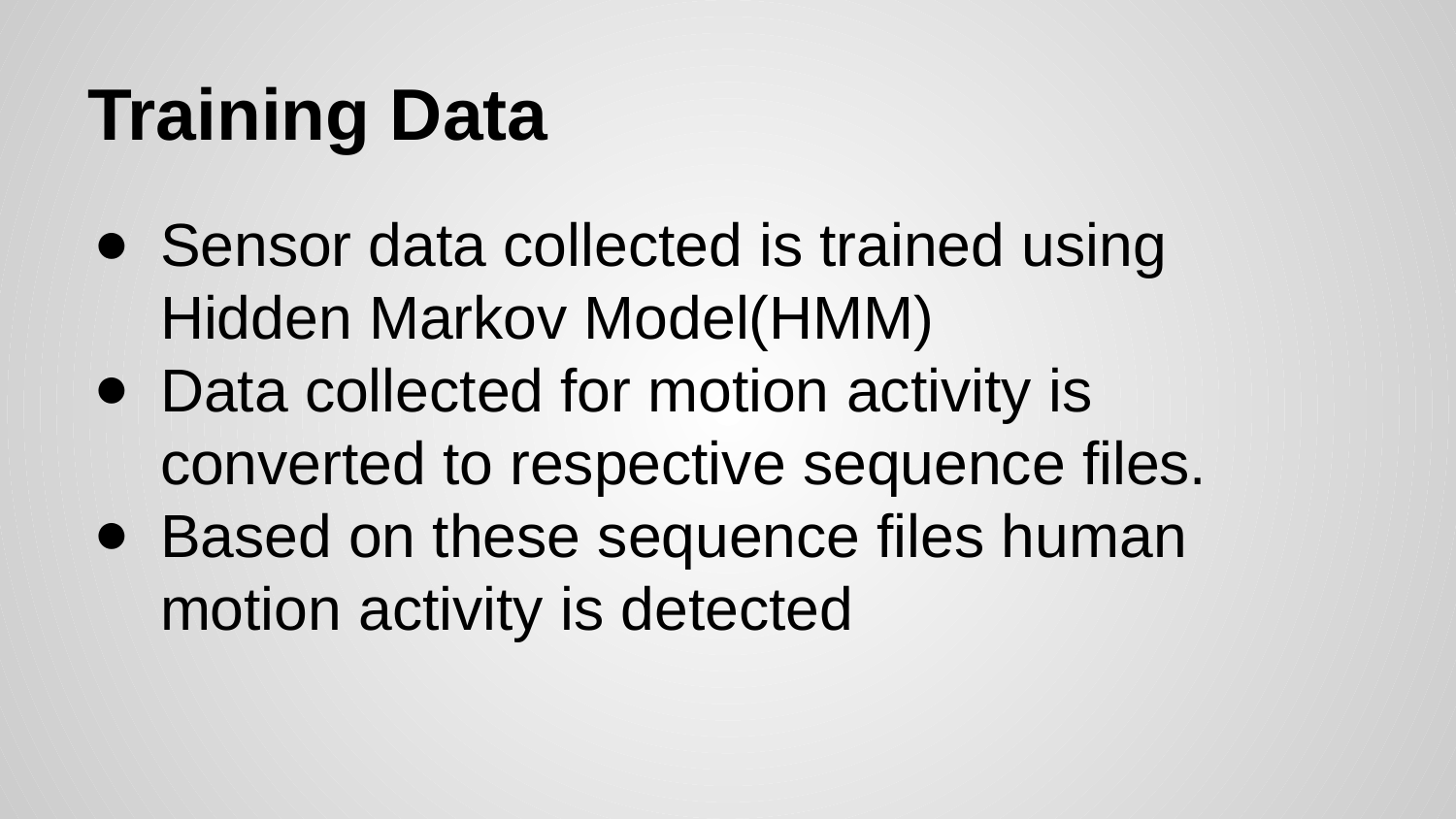

# Training Data
Sensor data collected is trained using Hidden Markov Model(HMM)
Data collected for motion activity is converted to respective sequence files.
Based on these sequence files human motion activity is detected